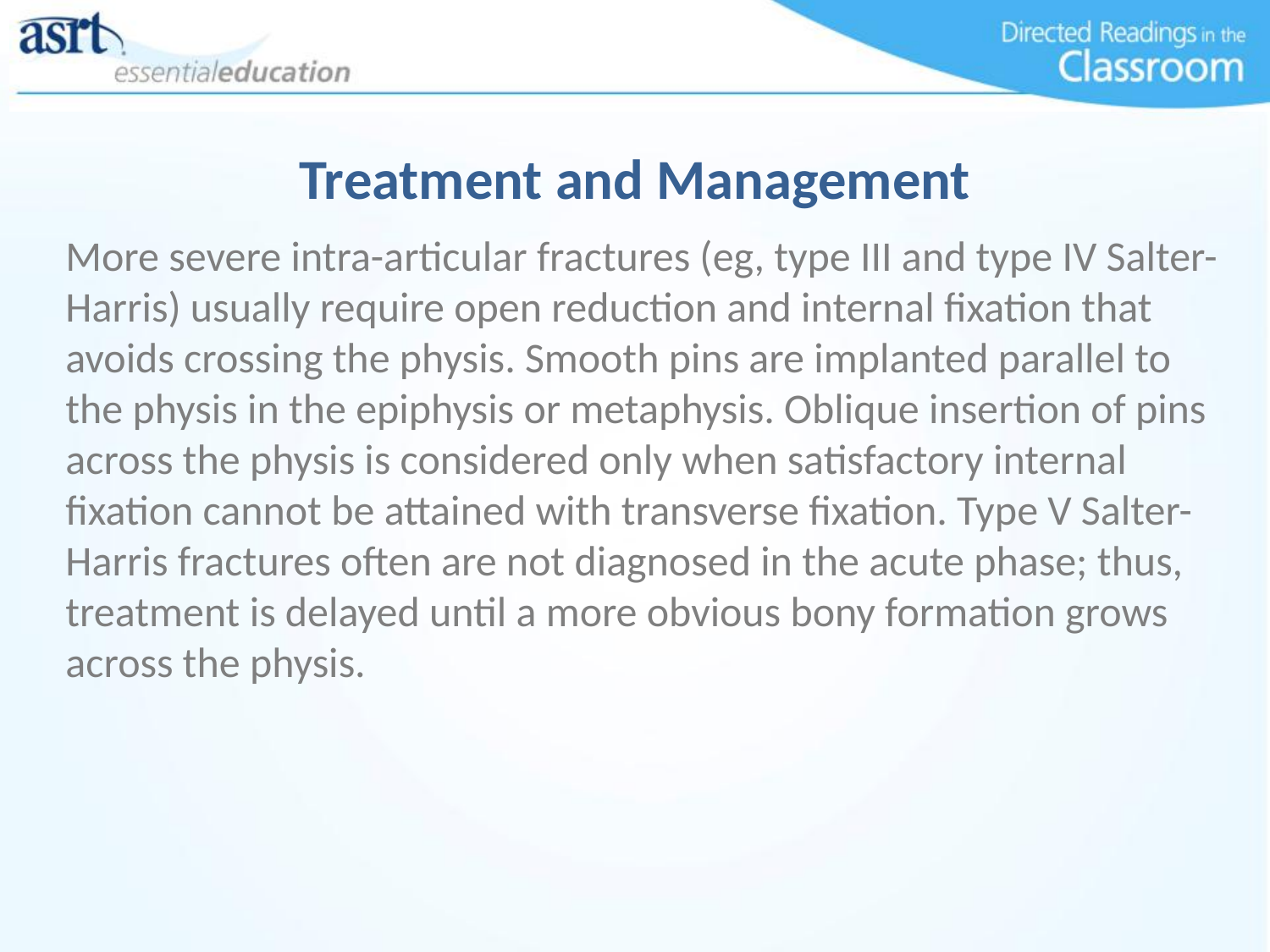

# Treatment and Management
More severe intra-articular fractures (eg, type III and type IV Salter-Harris) usually require open reduction and internal fixation that avoids crossing the physis. Smooth pins are implanted parallel to the physis in the epiphysis or metaphysis. Oblique insertion of pins across the physis is considered only when satisfactory internal fixation cannot be attained with transverse fixation. Type V Salter-Harris fractures often are not diagnosed in the acute phase; thus, treatment is delayed until a more obvious bony formation grows across the physis.